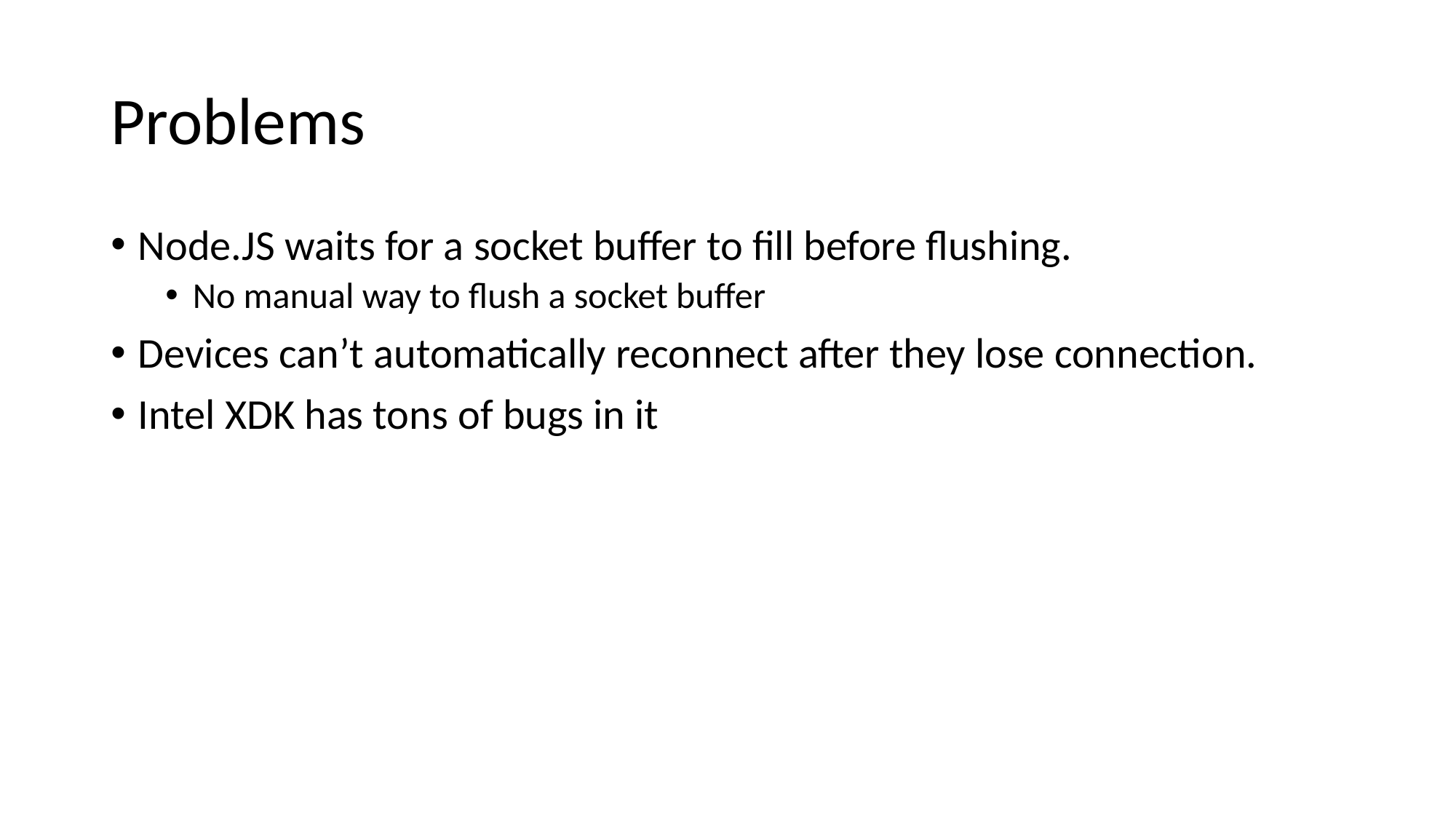

# Problems
Node.JS waits for a socket buffer to fill before flushing.
No manual way to flush a socket buffer
Devices can’t automatically reconnect after they lose connection.
Intel XDK has tons of bugs in it